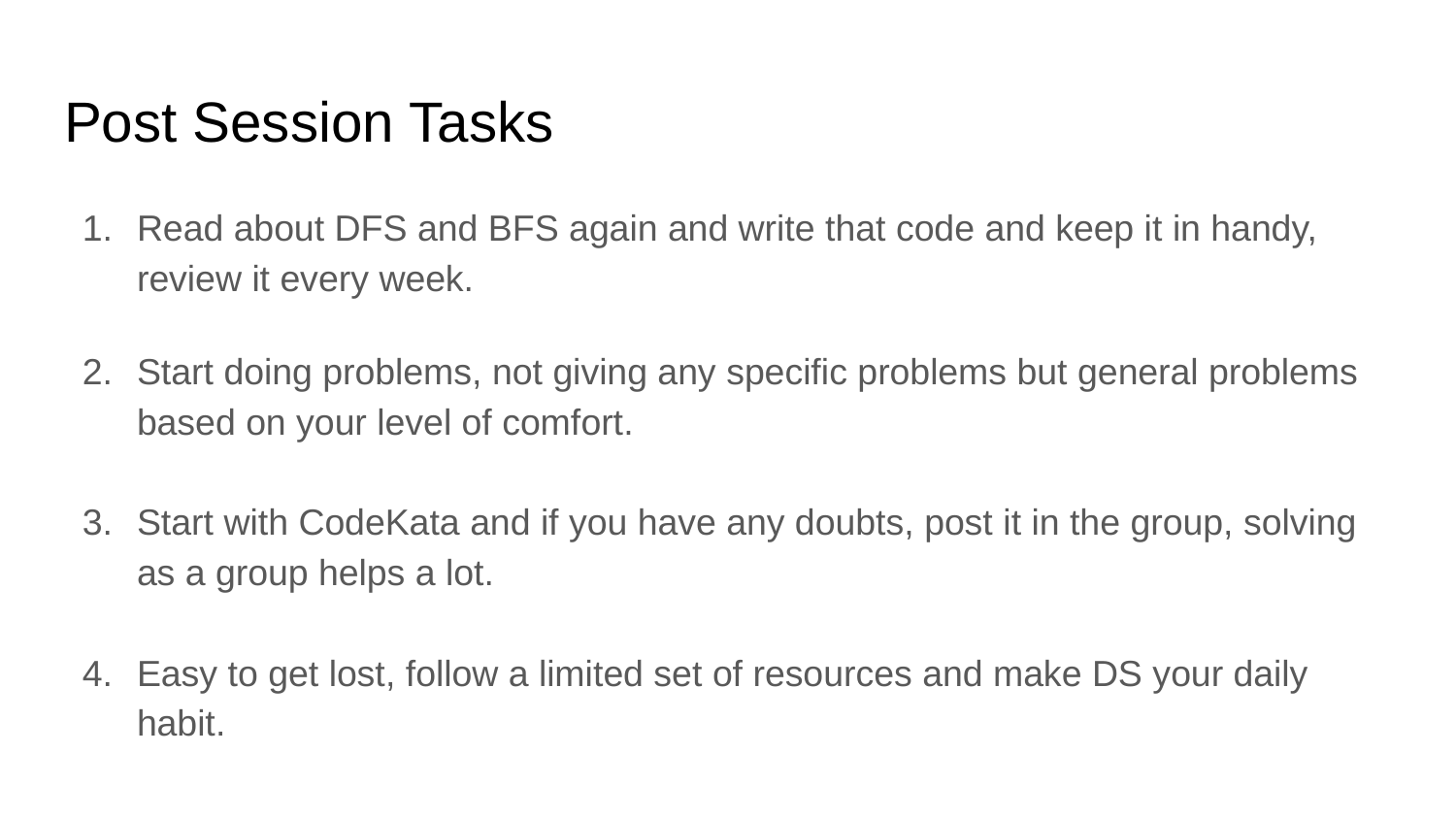

# Post Session Tasks
Read about DFS and BFS again and write that code and keep it in handy, review it every week.
Start doing problems, not giving any specific problems but general problems based on your level of comfort.
Start with CodeKata and if you have any doubts, post it in the group, solving as a group helps a lot.
Easy to get lost, follow a limited set of resources and make DS your daily habit.